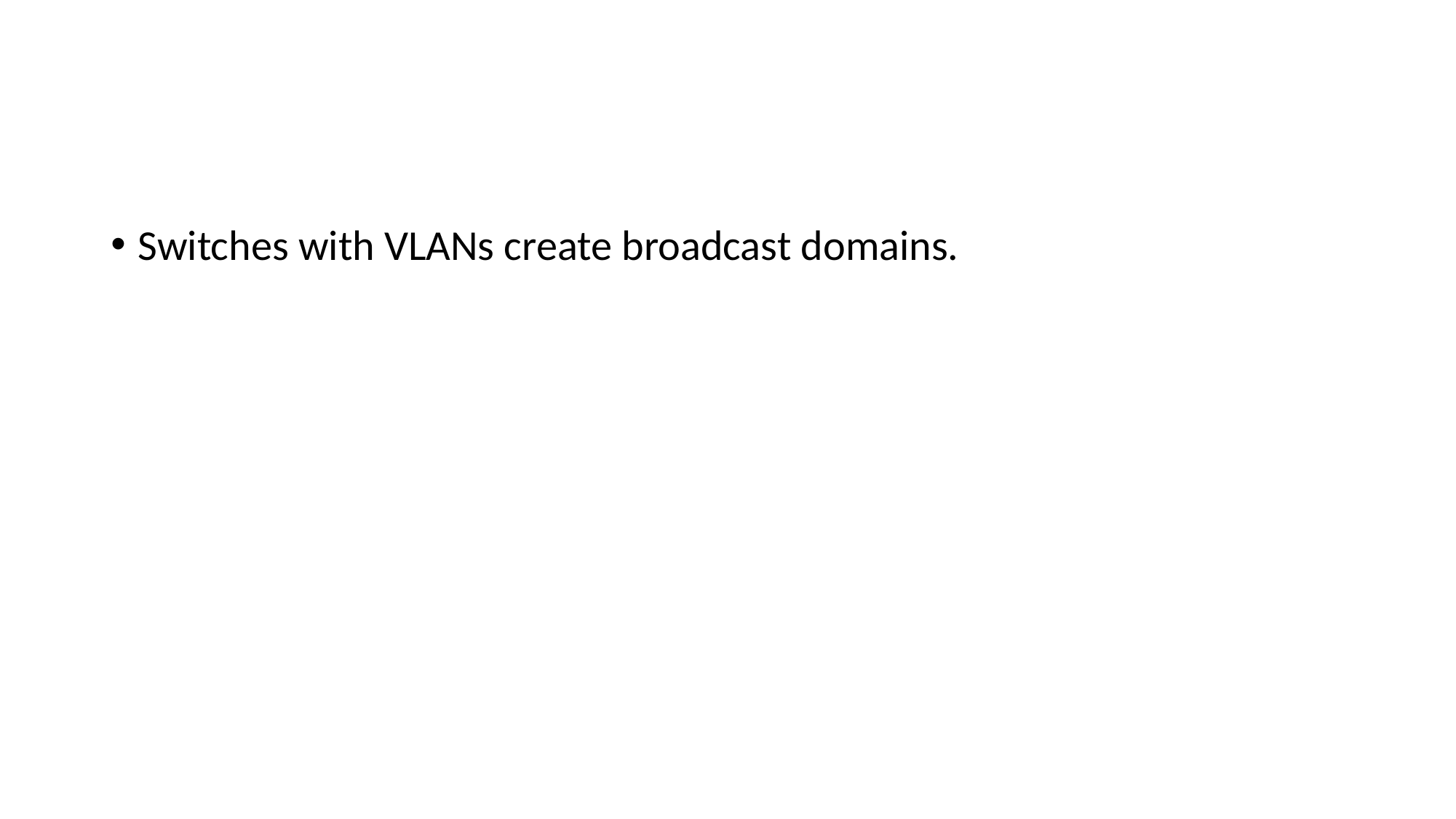

#
Switches with VLANs create broadcast domains.